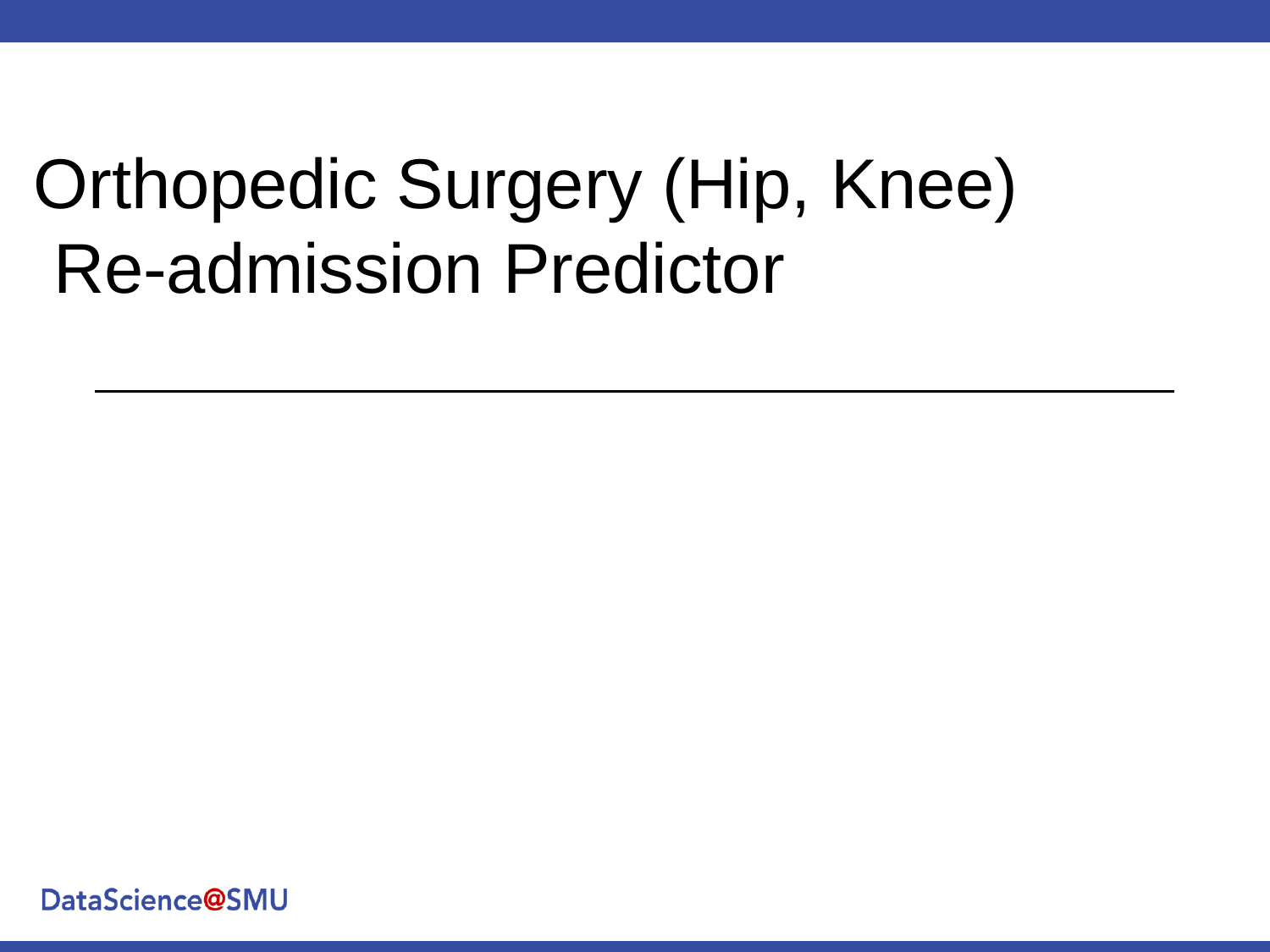

# Orthopedic Surgery (Hip, Knee)  Re-admission Predictor